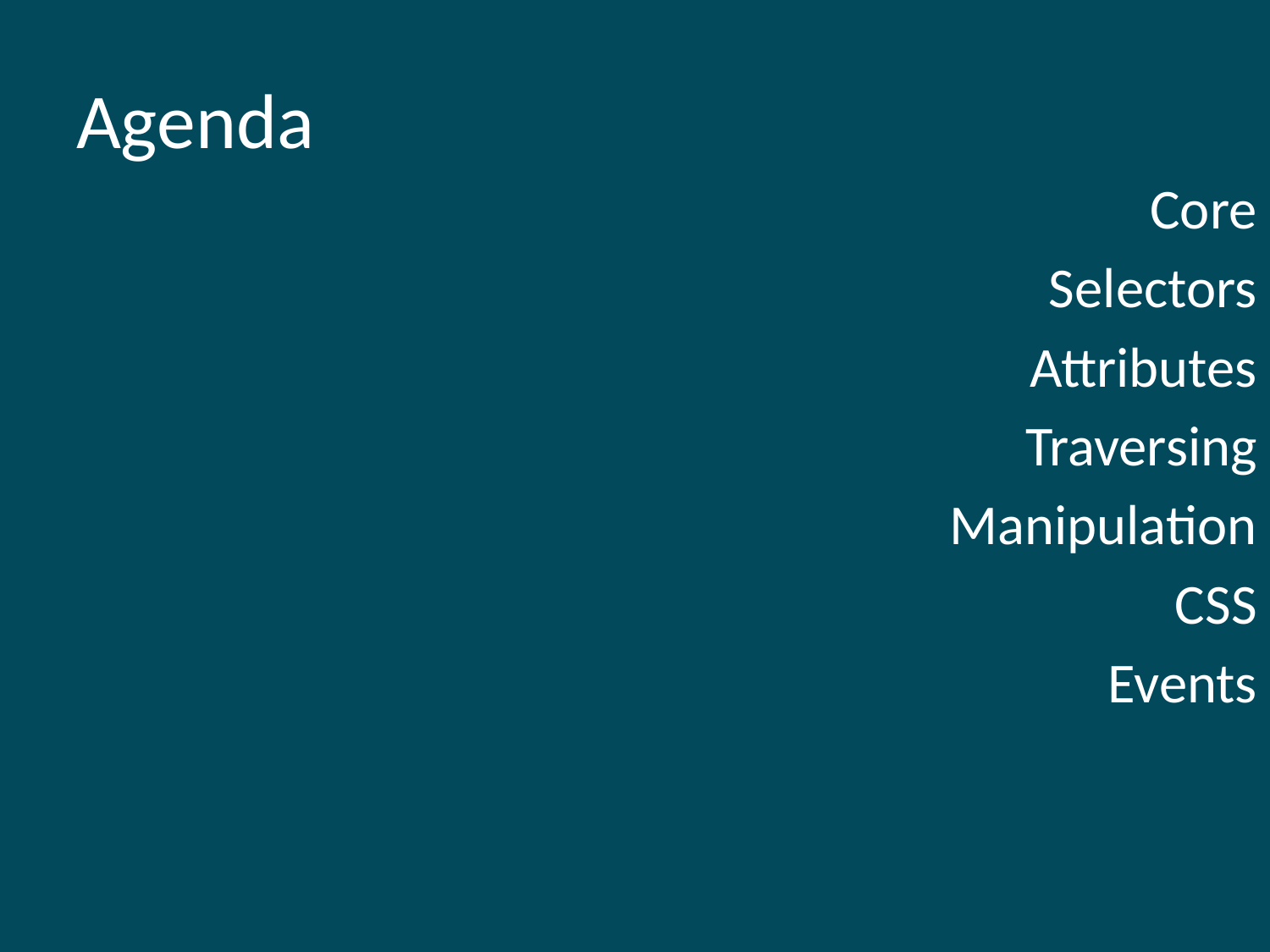

# Agenda
Core
Selectors
Attributes
Traversing
Manipulation
CSS
Events